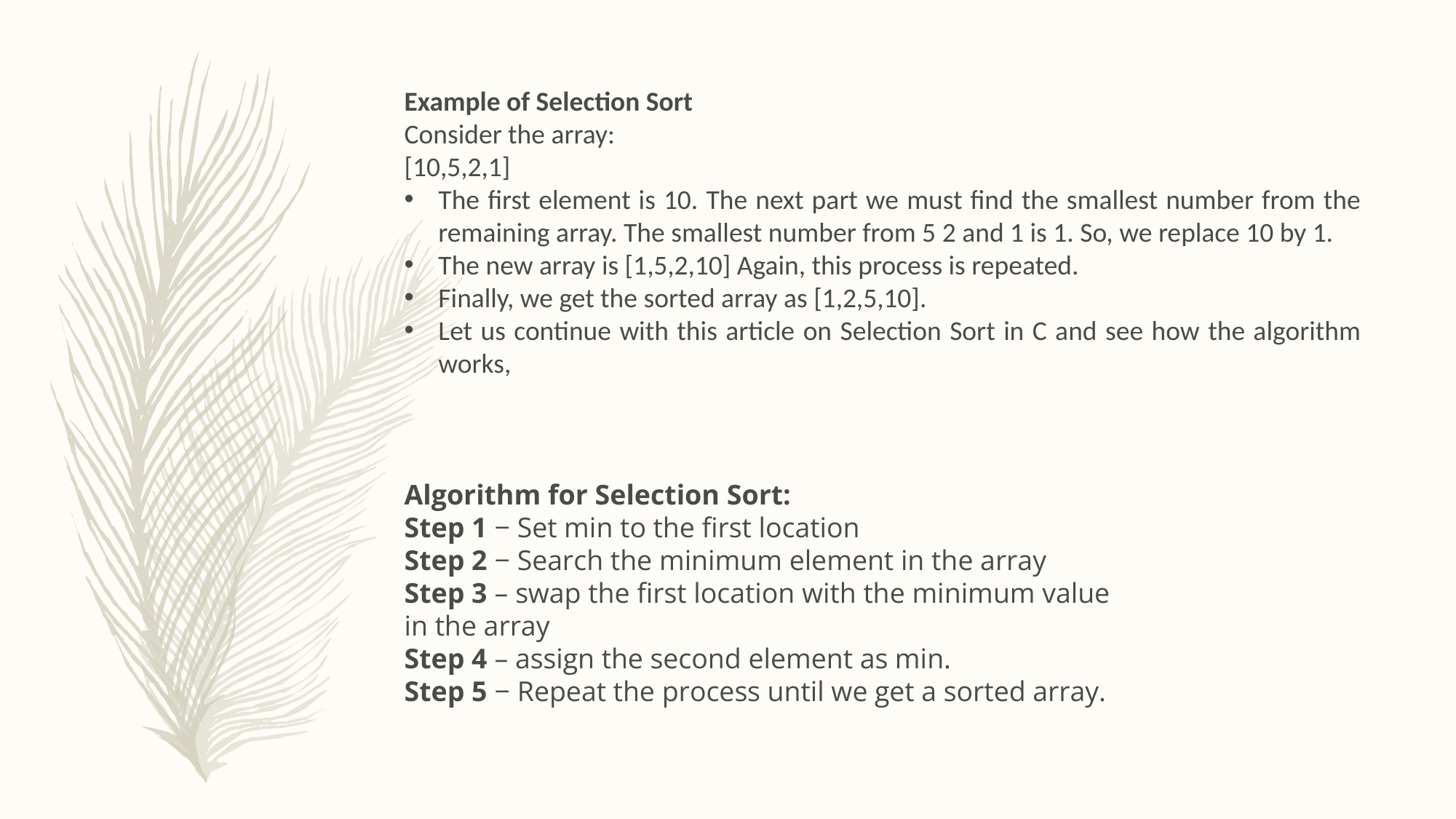

Example of Selection Sort
Consider the array:
[10,5,2,1]
The first element is 10. The next part we must find the smallest number from the remaining array. The smallest number from 5 2 and 1 is 1. So, we replace 10 by 1.
The new array is [1,5,2,10] Again, this process is repeated.
Finally, we get the sorted array as [1,2,5,10].
Let us continue with this article on Selection Sort in C and see how the algorithm works,
Algorithm for Selection Sort:
Step 1 − Set min to the first location
Step 2 − Search the minimum element in the array
Step 3 – swap the first location with the minimum value in the array
Step 4 – assign the second element as min.
Step 5 − Repeat the process until we get a sorted array.